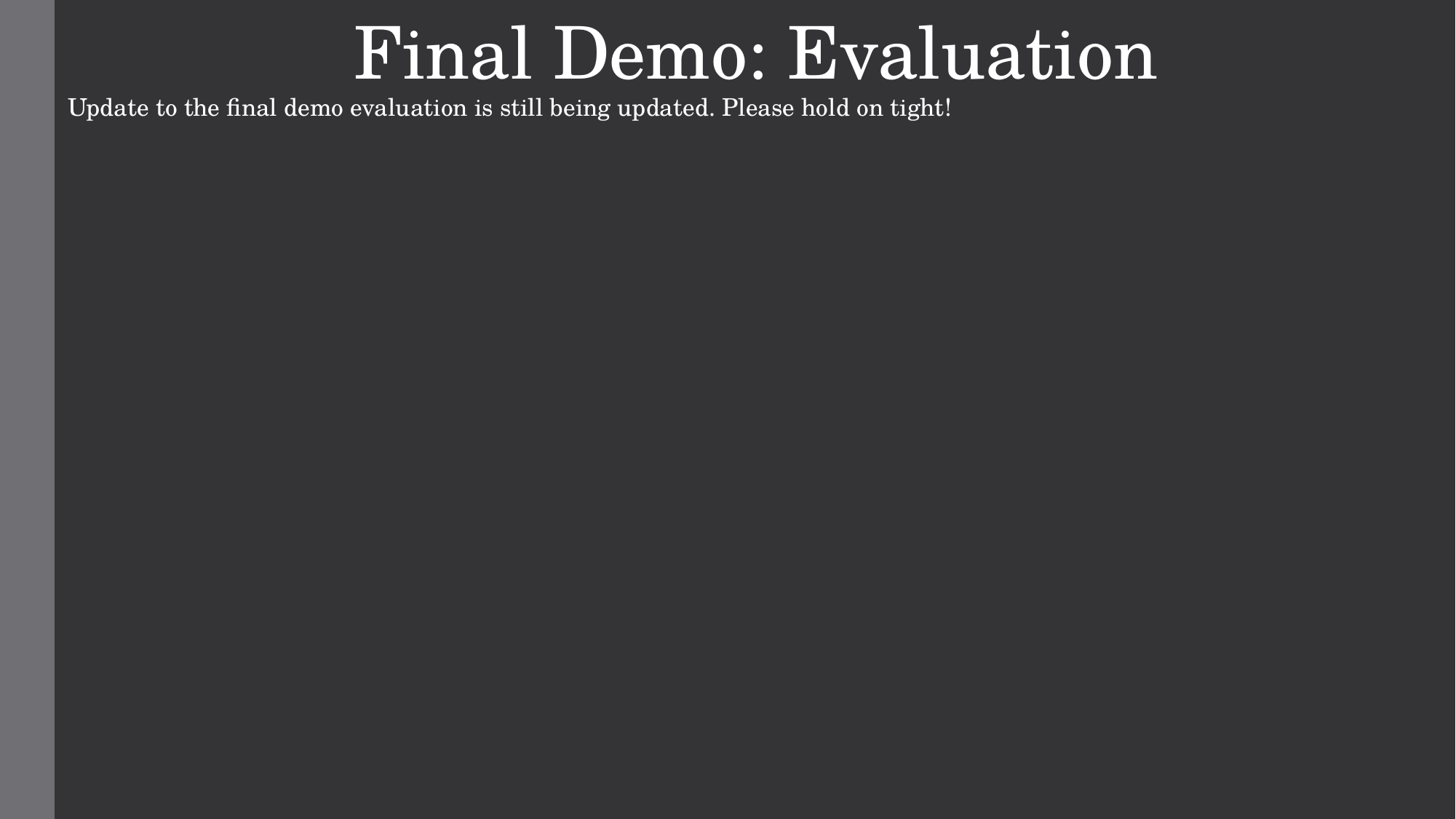

Final Demo: Evaluation
Update to the final demo evaluation is still being updated. Please hold on tight!